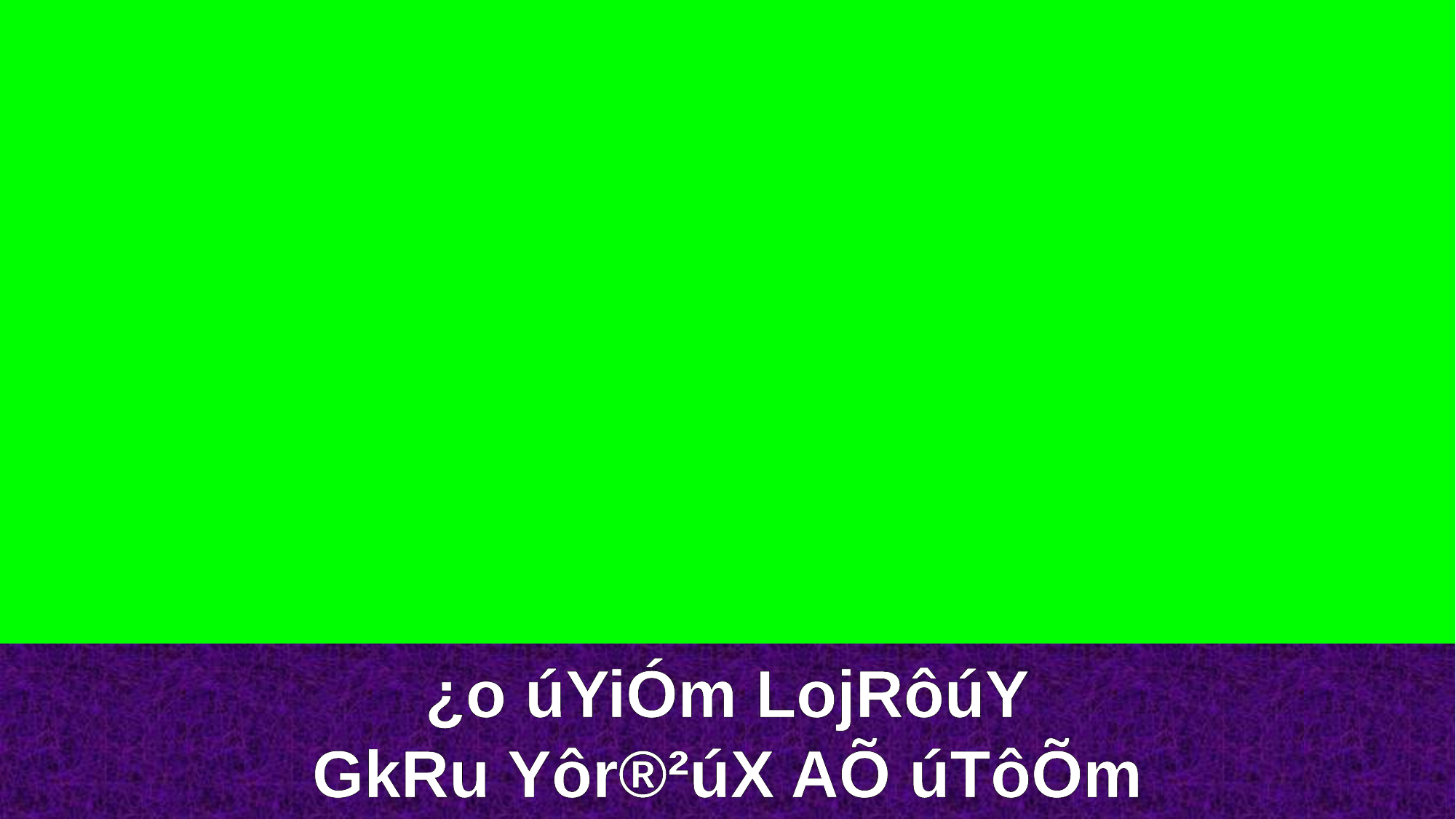

¿o úYiÓm LojRôúY
GkRu Yôr®²úX AÕ úTôÕm